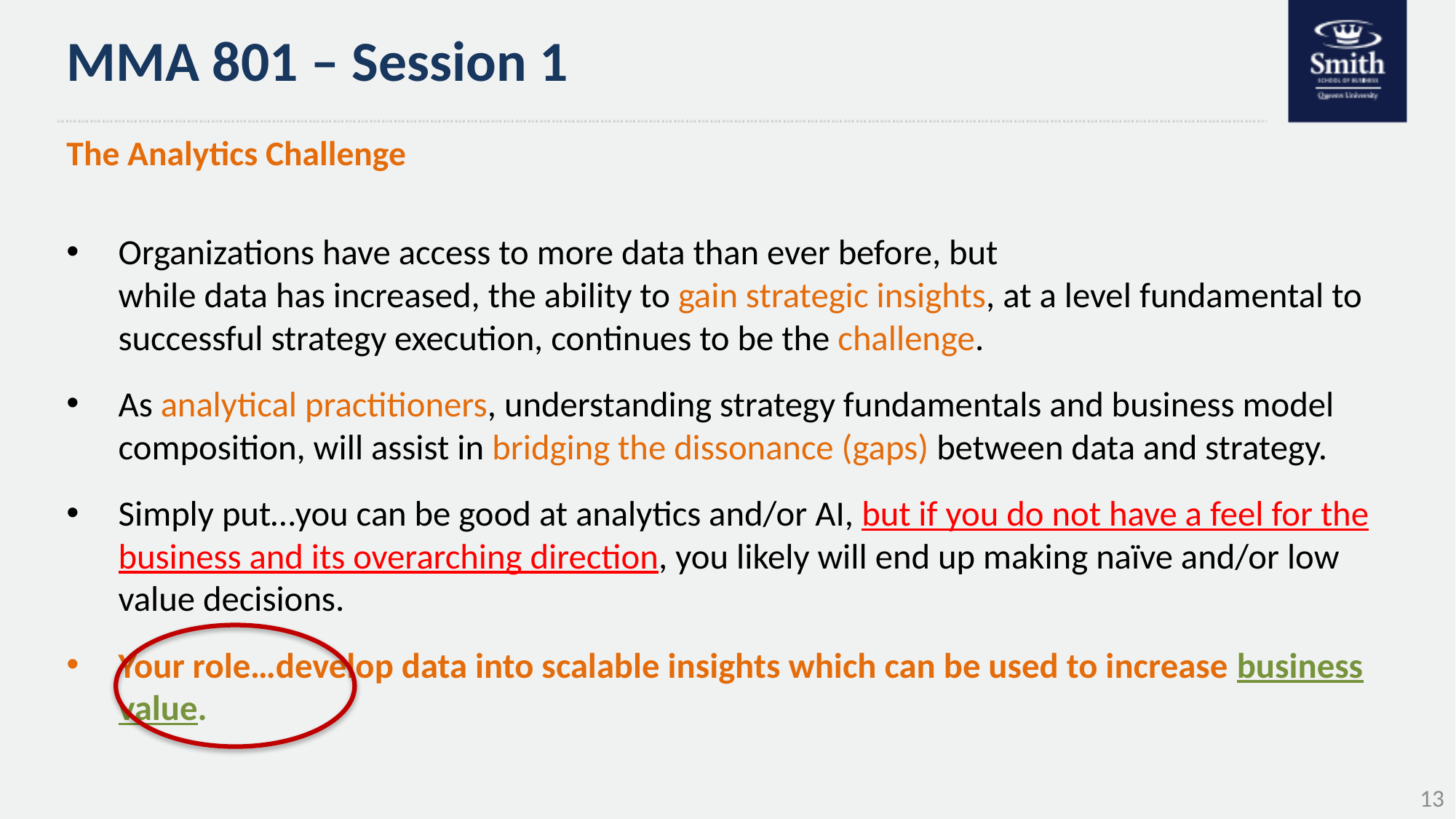

# MMA 801 – Session 1
The Analytics Challenge

Organizations have access to more data than ever before, but
	while data has increased, the ability to gain strategic insights, at a level fundamental to successful strategy execution, continues to be the challenge.
As analytical practitioners, understanding strategy fundamentals and business model composition, will assist in bridging the dissonance (gaps) between data and strategy.
Simply put…you can be good at analytics and/or AI, but if you do not have a feel for the business and its overarching direction, you likely will end up making naïve and/or low value decisions.
Your role…develop data into scalable insights which can be used to increase business value.

13